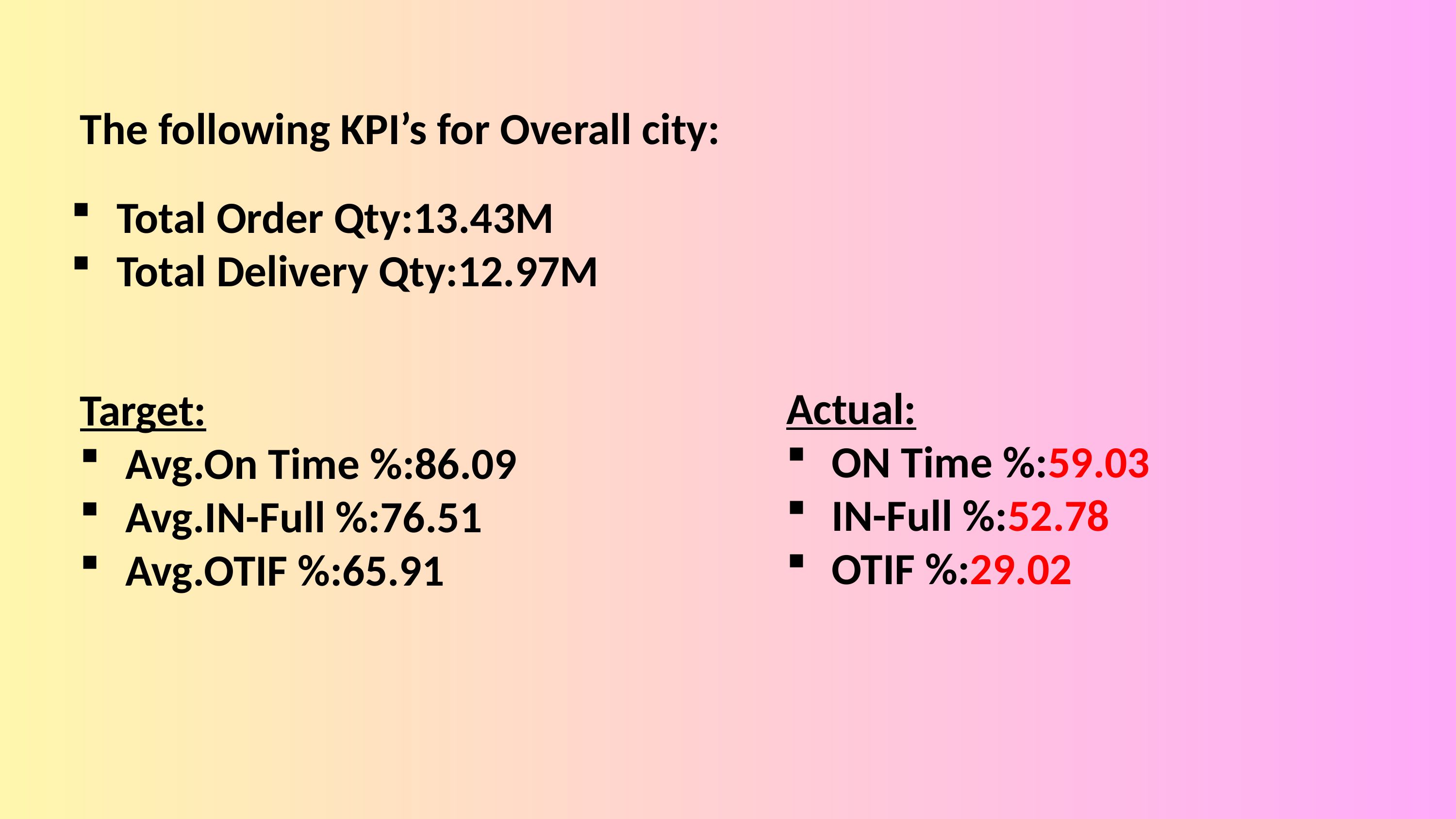

The following KPI’s for Overall city:
Total Order Qty:13.43M
Total Delivery Qty:12.97M

Actual:
ON Time %:59.03
IN-Full %:52.78
OTIF %:29.02

Target:
Avg.On Time %:86.09
Avg.IN-Full %:76.51
Avg.OTIF %:65.91